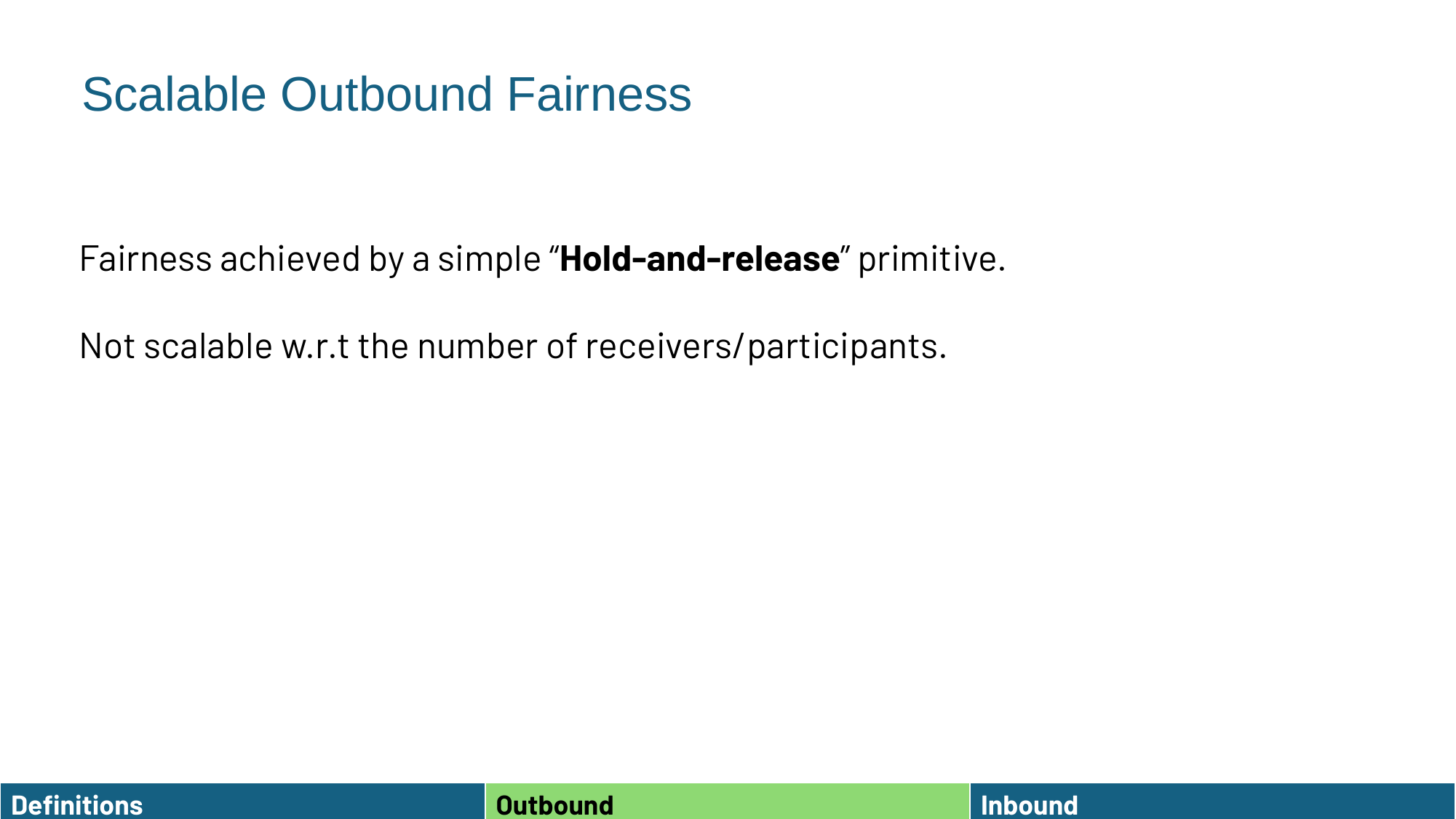

Scalable Outbound Fairness
Fairness achieved by a simple “Hold-and-release” primitive.

Not scalable w.r.t the number of receivers/participants.
| Definitions | Outbound | Inbound |
| --- | --- | --- |